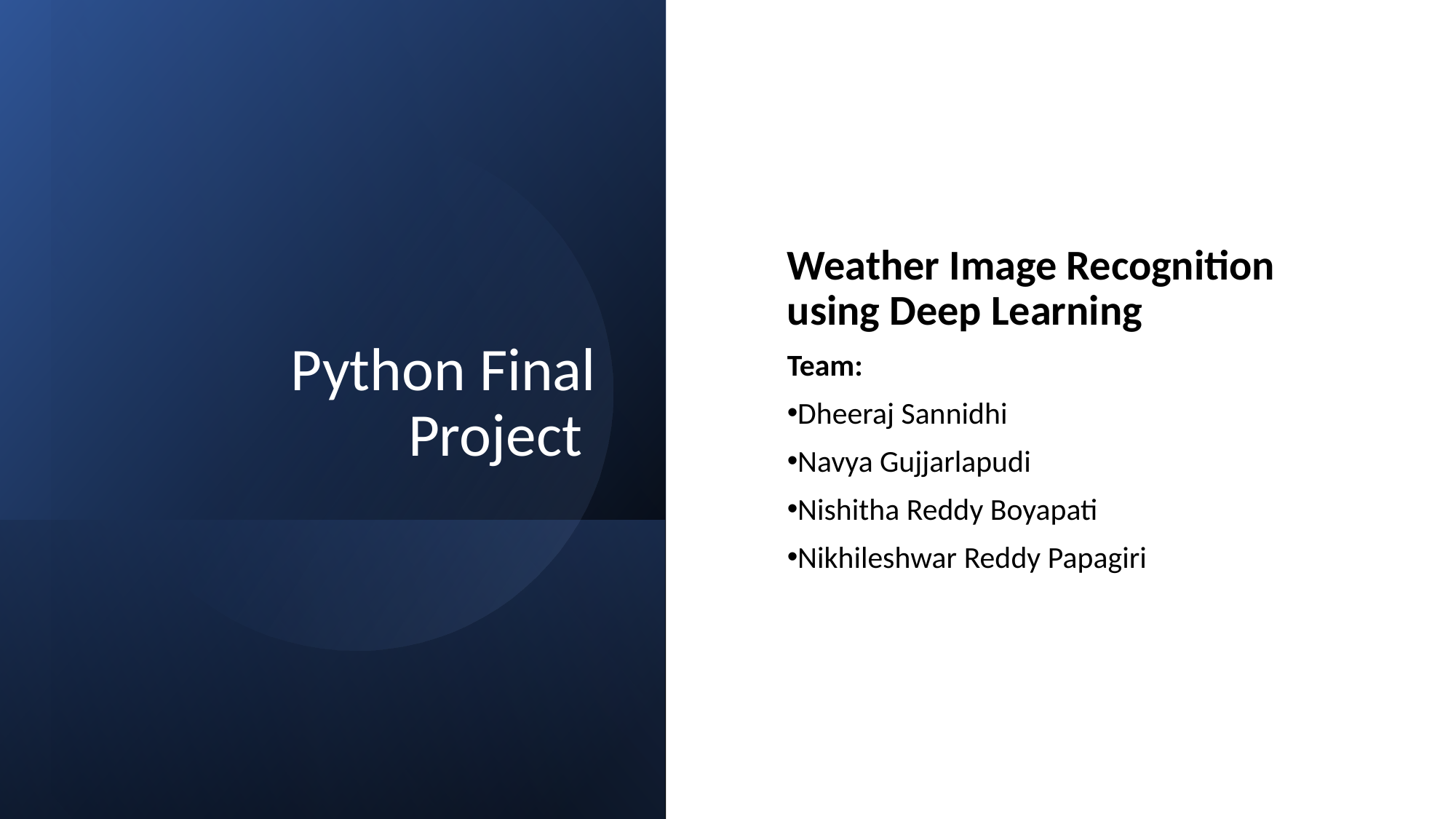

# Python Final Project

Weather Image Recognition using Deep Learning
Team:
Dheeraj Sannidhi
Navya Gujjarlapudi
Nishitha Reddy Boyapati
Nikhileshwar Reddy Papagiri